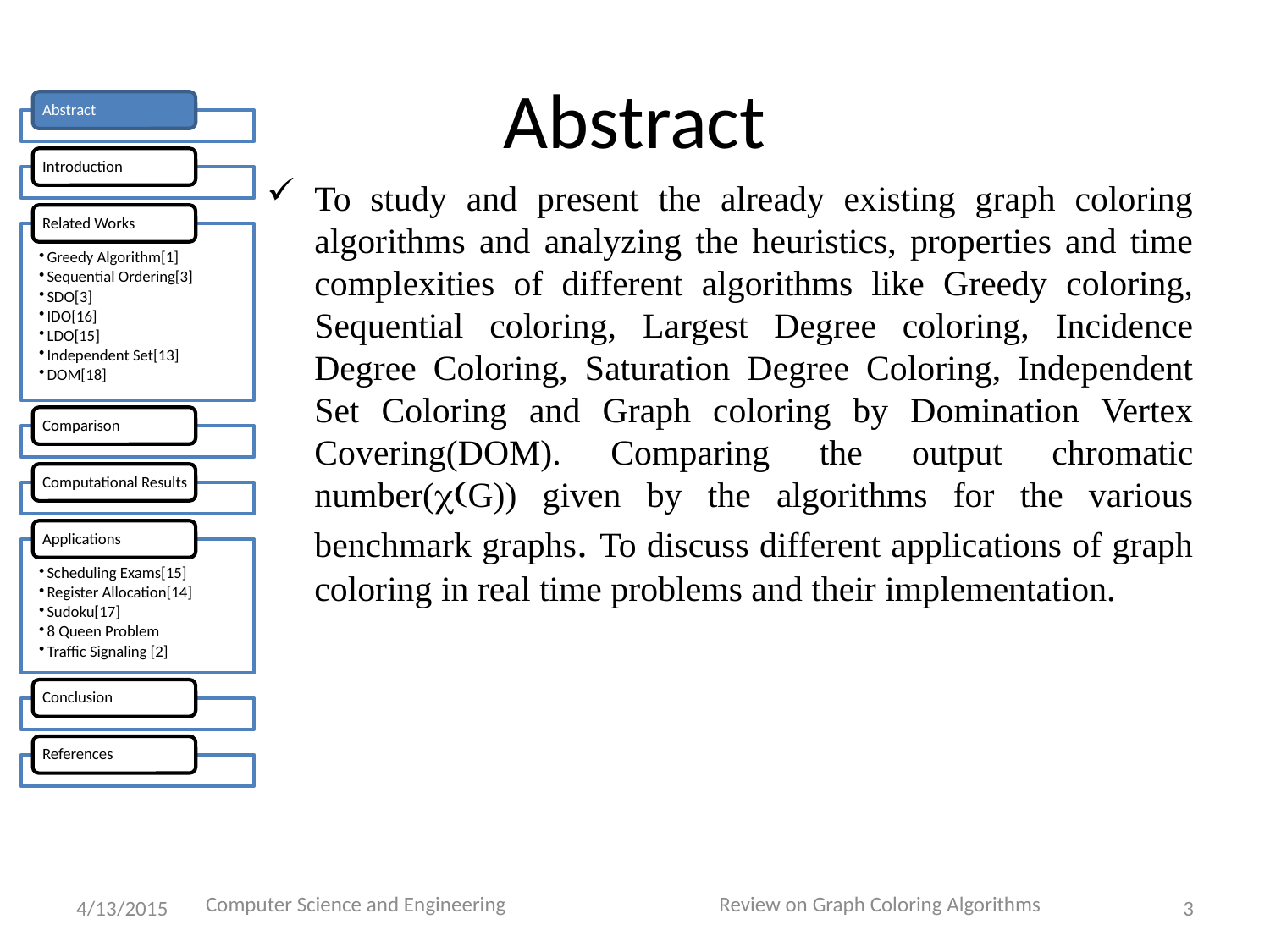

# Abstract
Abstract
Introduction
Greedy Algorithm[1]
Sequential Ordering[3]
SDO[3]
IDO[16]
LDO[15]
Independent Set[13]
DOM[18]
Related Works
Comparison
Computational Results
Scheduling Exams[15]
Register Allocation[14]
Sudoku[17]
8 Queen Problem
Traffic Signaling [2]
Applications
Conclusion
References
To study and present the already existing graph coloring algorithms and analyzing the heuristics, properties and time complexities of different algorithms like Greedy coloring, Sequential coloring, Largest Degree coloring, Incidence Degree Coloring, Saturation Degree Coloring, Independent Set Coloring and Graph coloring by Domination Vertex Covering(DOM). Comparing the output chromatic number(χ(G)) given by the algorithms for the various benchmark graphs. To discuss different applications of graph coloring in real time problems and their implementation.
Computer Science and Engineering                                            Review on Graph Coloring Algorithms
4/13/2015
3